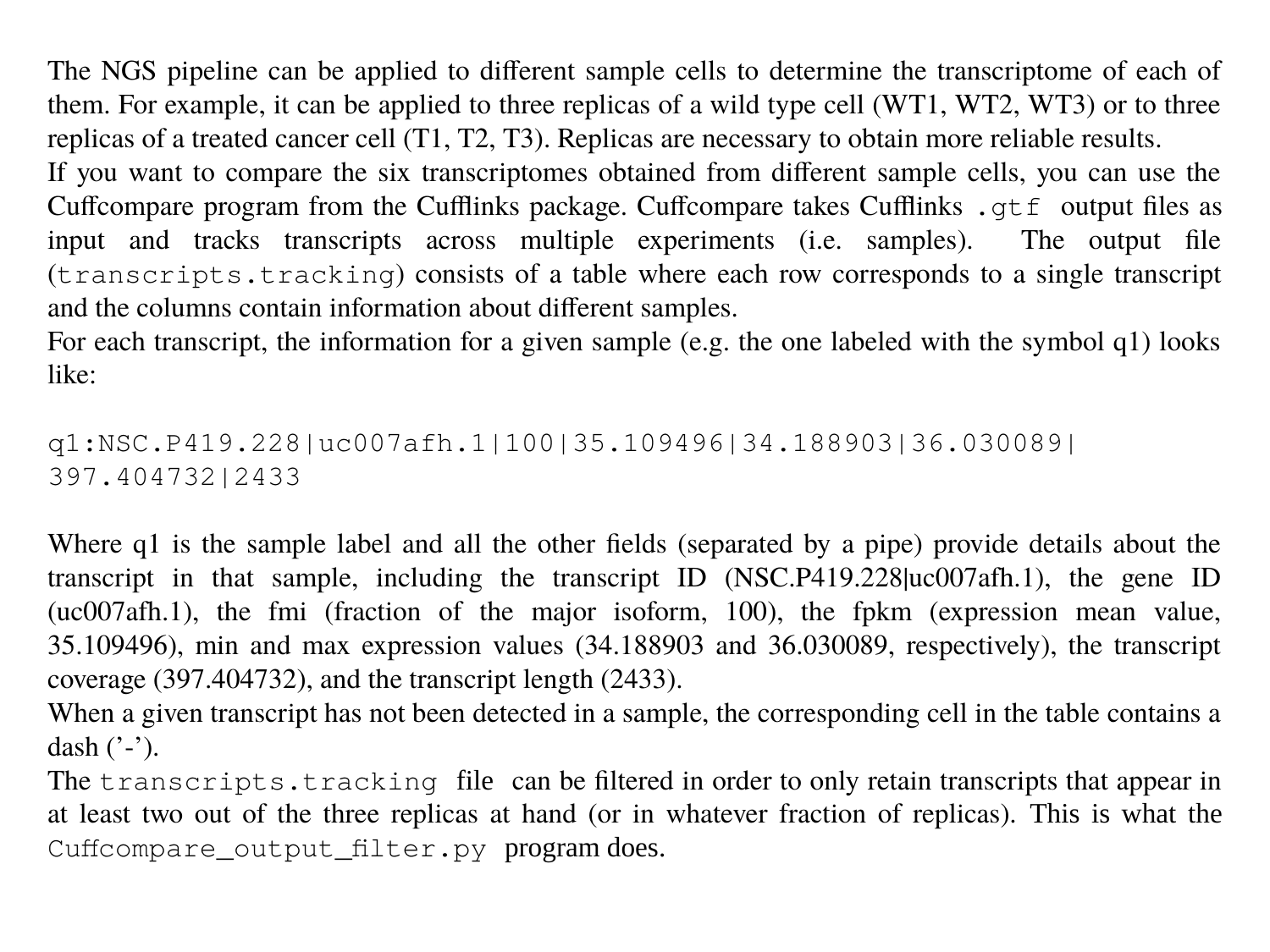

The NGS pipeline can be applied to different sample cells to determine the transcriptome of each of them. For example, it can be applied to three replicas of a wild type cell (WT1, WT2, WT3) or to three replicas of a treated cancer cell (T1, T2, T3). Replicas are necessary to obtain more reliable results.
If you want to compare the six transcriptomes obtained from different sample cells, you can use the Cuffcompare program from the Cufflinks package. Cuffcompare takes Cufflinks .gtf output files as input and tracks transcripts across multiple experiments (i.e. samples).  The output file (transcripts.tracking) consists of a table where each row corresponds to a single transcript and the columns contain information about different samples.
For each transcript, the information for a given sample (e.g. the one labeled with the symbol q1) looks like:

q1:NSC.P419.228|uc007afh.1|100|35.109496|34.188903|36.030089|397.404732|2433

Where q1 is the sample label and all the other fields (separated by a pipe) provide details about the transcript in that sample, including the transcript ID (NSC.P419.228|uc007afh.1), the gene ID (uc007afh.1), the fmi (fraction of the major isoform, 100), the fpkm (expression mean value, 35.109496), min and max expression values (34.188903 and 36.030089, respectively), the transcript coverage (397.404732), and the transcript length (2433).
When a given transcript has not been detected in a sample, the corresponding cell in the table contains a dash (’-’).
The transcripts.tracking file can be filtered in order to only retain transcripts that appear in at least two out of the three replicas at hand (or in whatever fraction of replicas). This is what the Cuffcompare_output_filter.py program does.